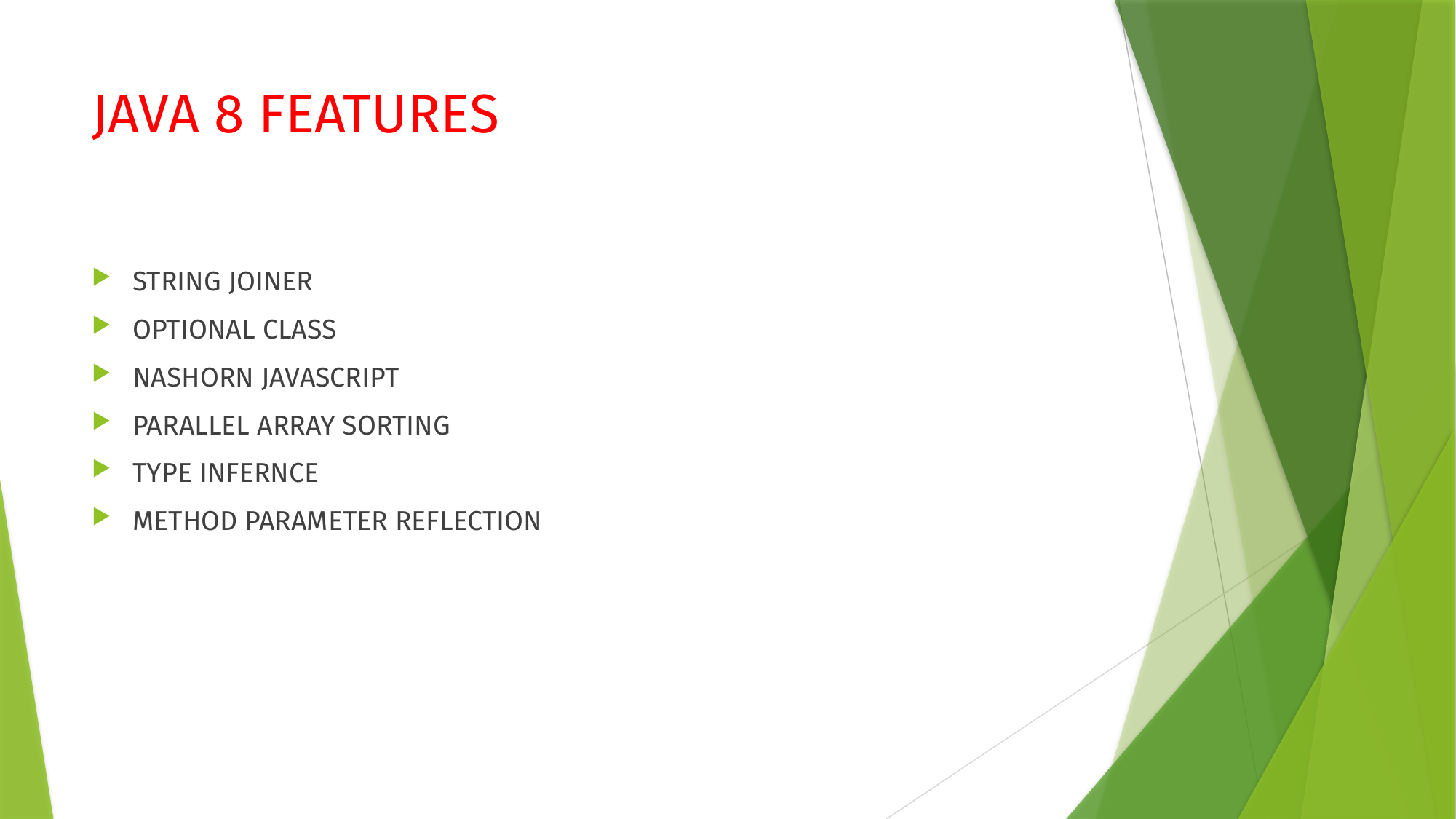

# JAVA 8 FEATURES
STRING JOINER
OPTIONAL CLASS
NASHORN JAVASCRIPT
PARALLEL ARRAY SORTING
TYPE INFERNCE
METHOD PARAMETER REFLECTION